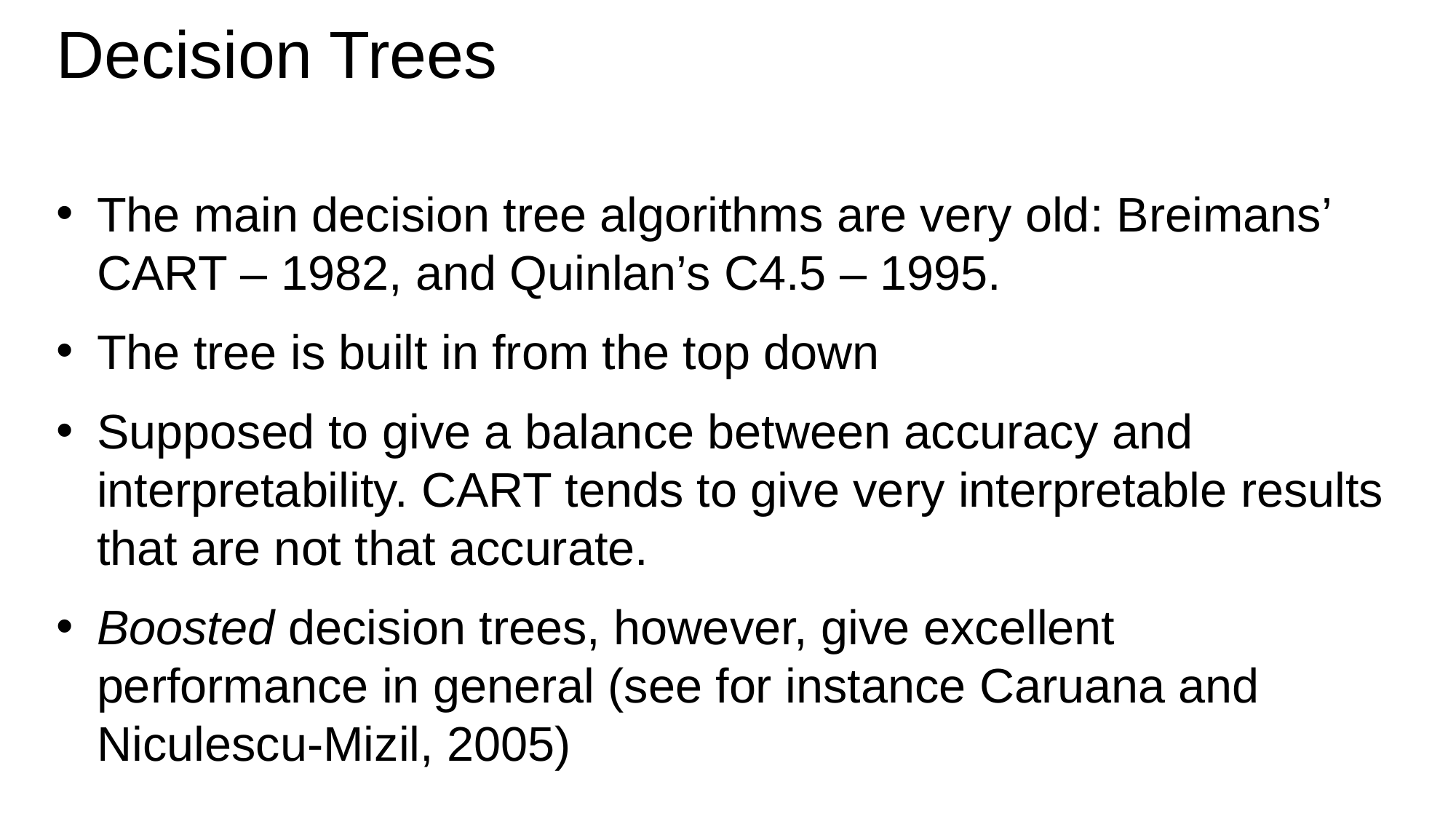

# Decision Trees
The main decision tree algorithms are very old: Breimans’ CART – 1982, and Quinlan’s C4.5 – 1995.
The tree is built in from the top down
Supposed to give a balance between accuracy and interpretability. CART tends to give very interpretable results that are not that accurate.
Boosted decision trees, however, give excellent performance in general (see for instance Caruana and Niculescu-Mizil, 2005)